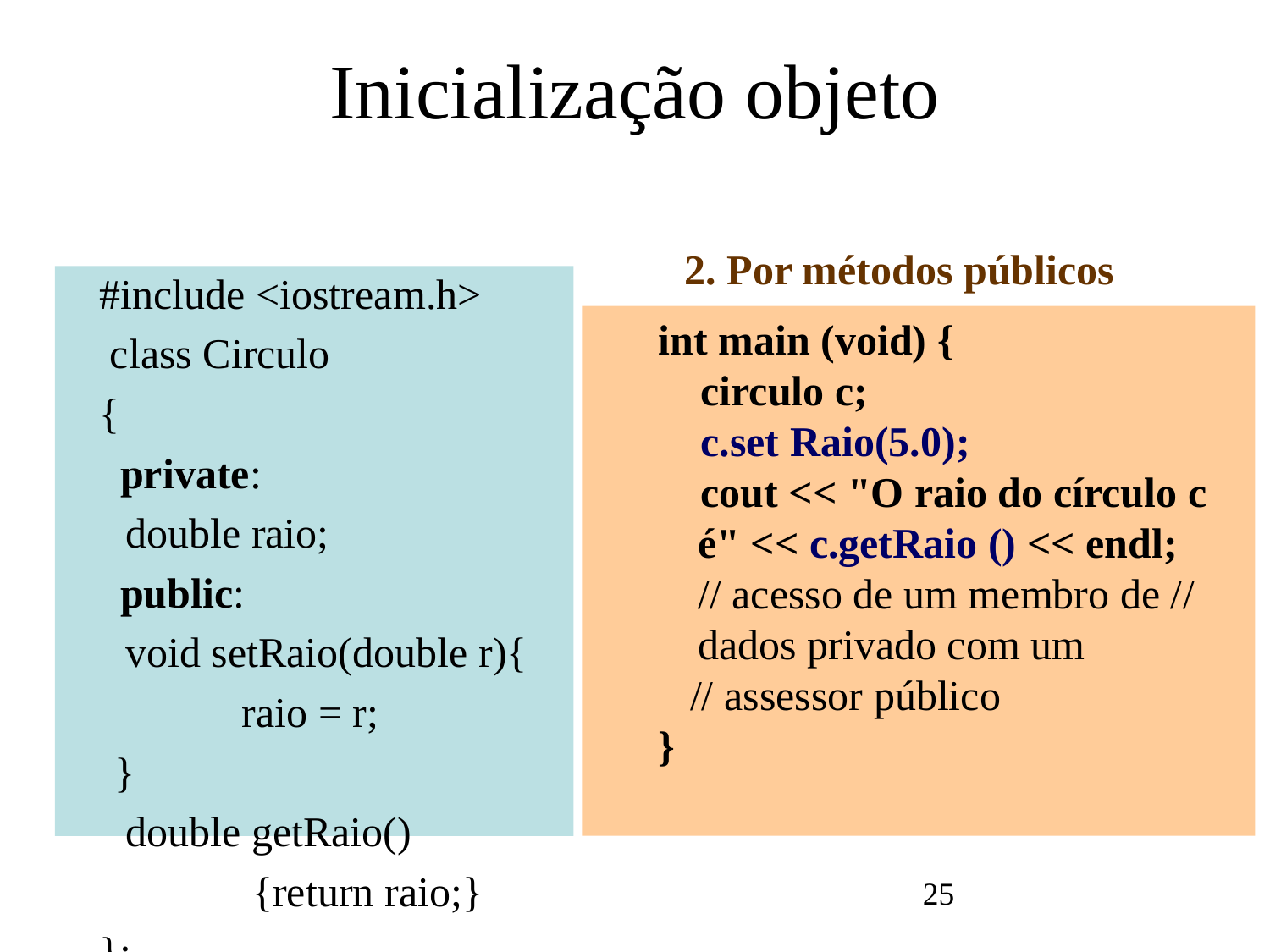

Inicialização objeto
2. Por métodos públicos
# #include <iostream.h>
    class Circulo
   {
     private:
  	 double raio;
     public:
	 void setRaio(double r){
		raio = r;
	}
	 double getRaio()
		 {return raio;}
   };
int main (void) {
    circulo c;
    c.set Raio(5.0);
    cout << "O raio do círculo c é" << c.getRaio () << endl;
	// acesso de um membro de // dados privado com um
   // assessor público
}
25